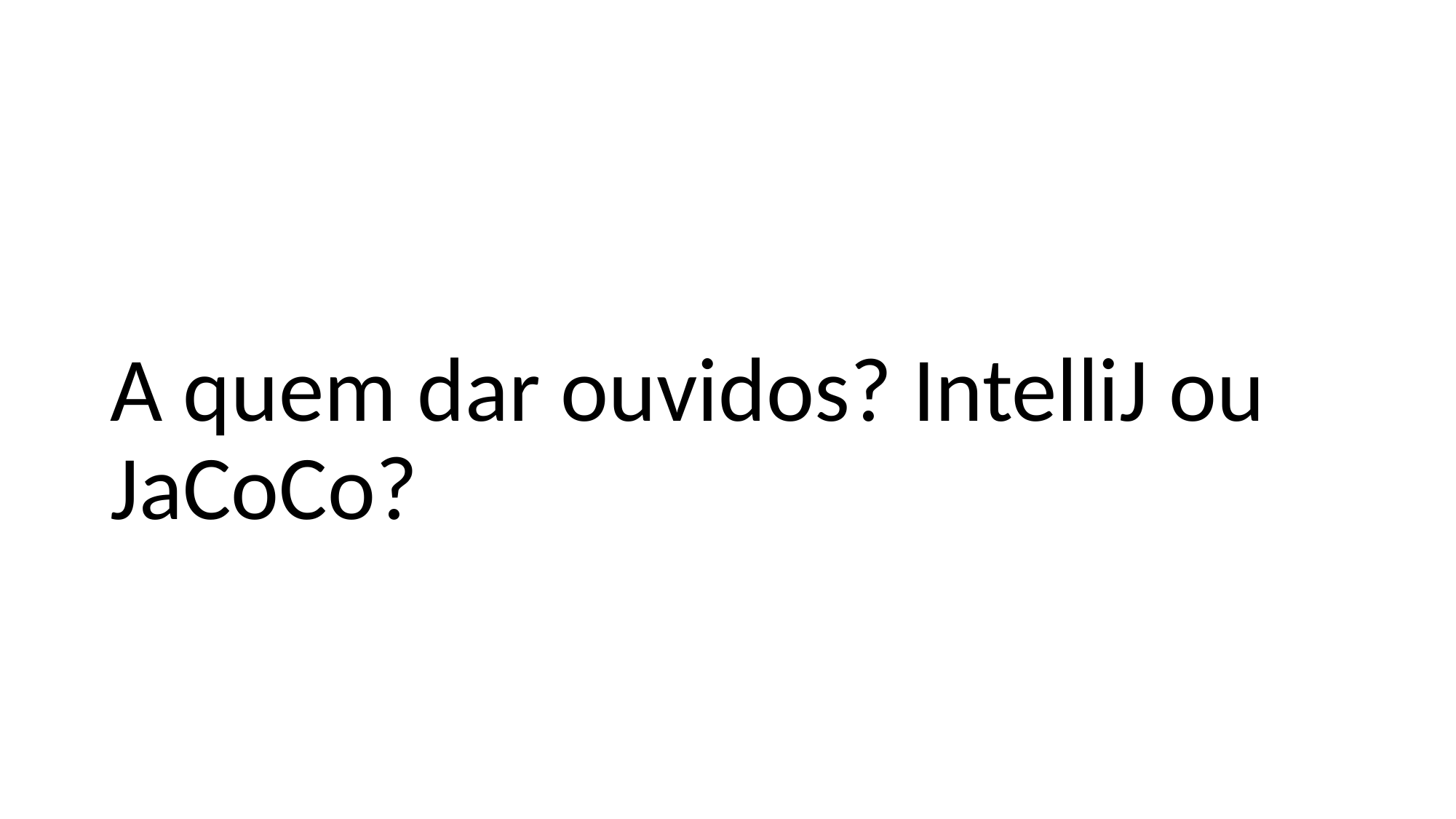

# A quem dar ouvidos? IntelliJ ou JaCoCo?